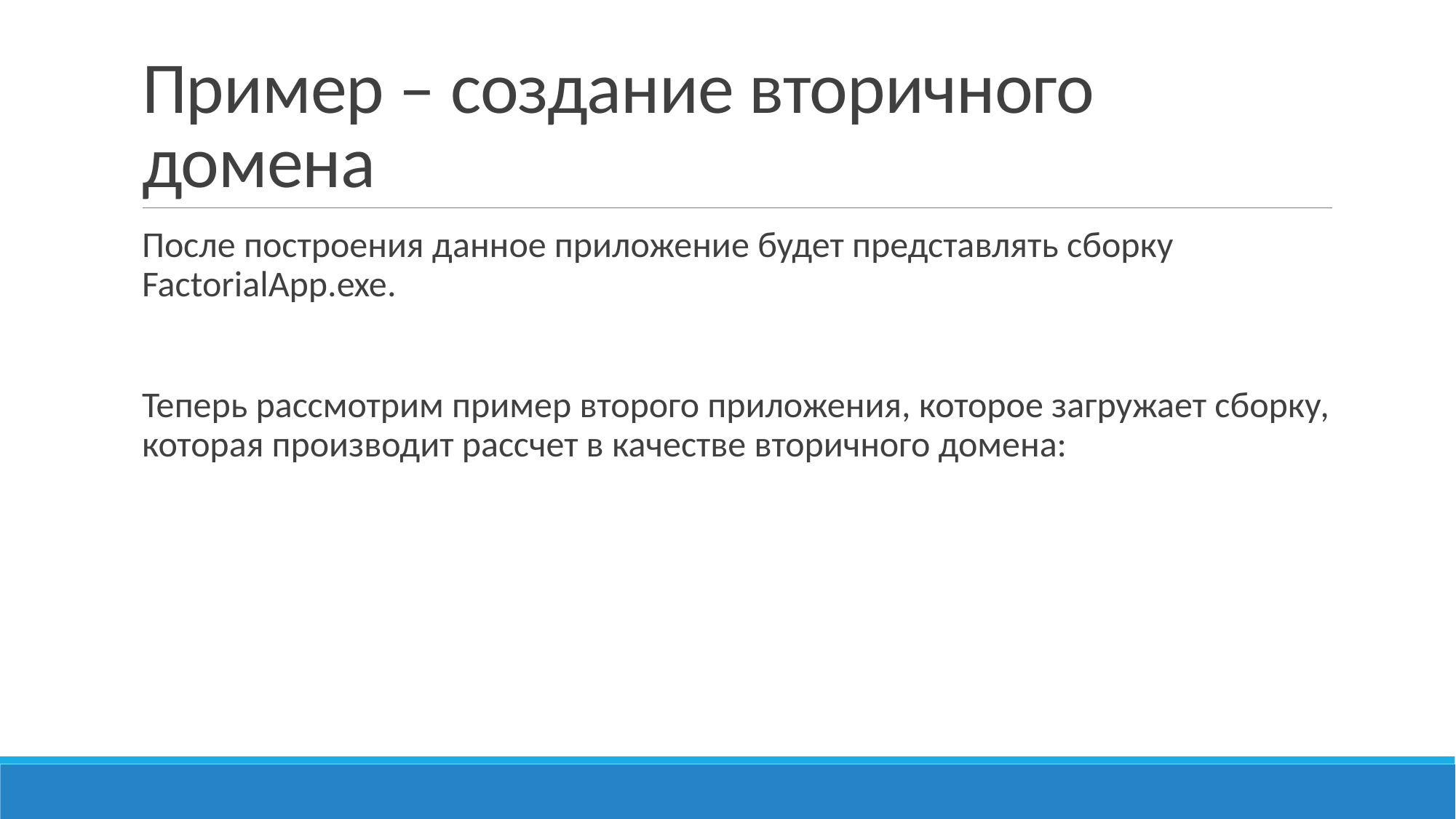

# Пример – создание вторичного домена
После построения данное приложение будет представлять сборку FactorialApp.exe.

Теперь рассмотрим пример второго приложения, которое загружает сборку, которая производит рассчет в качестве вторичного домена: